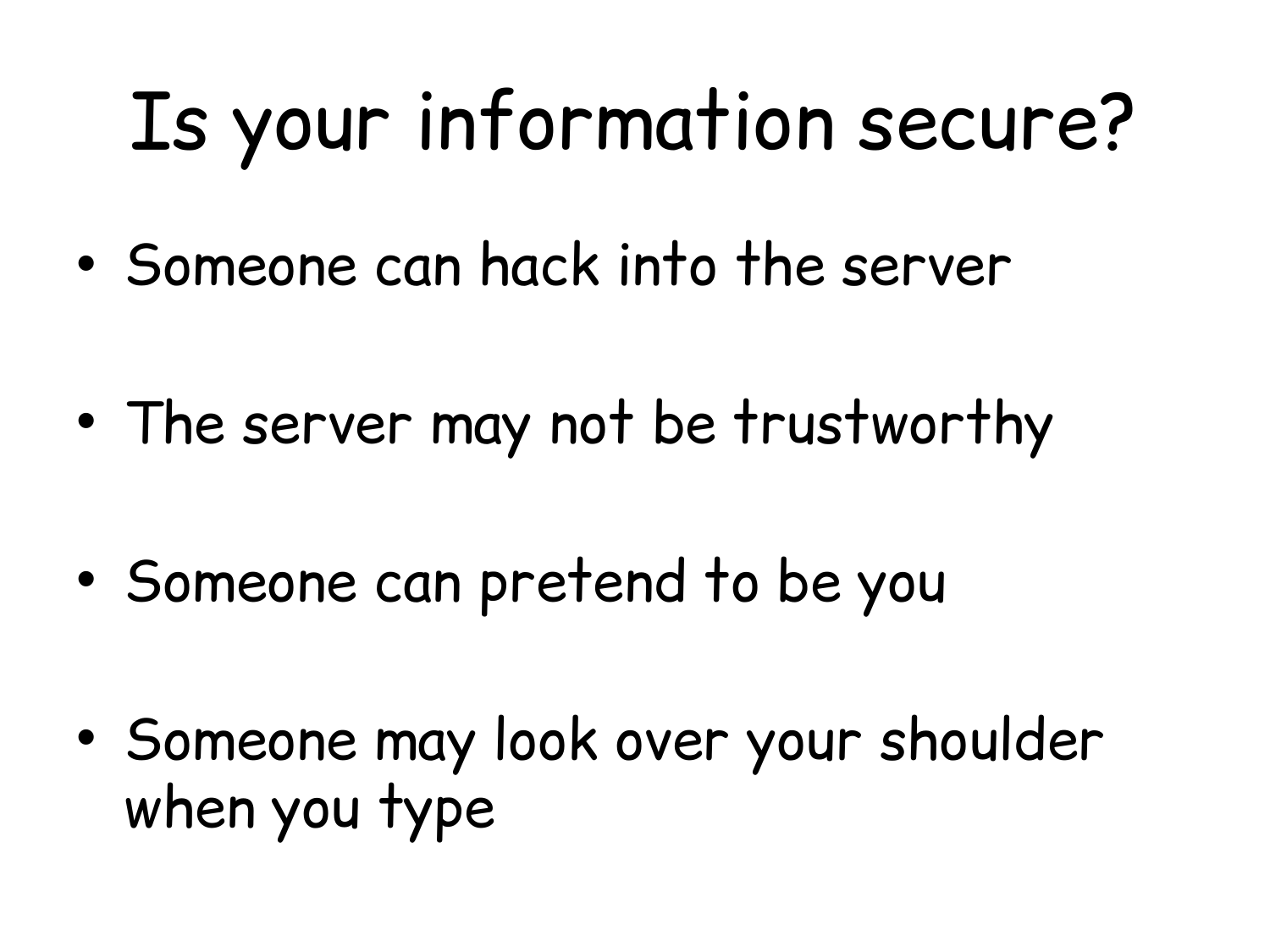

# Is your information secure?
Someone can hack into the server

The server may not be trustworthy

Someone can pretend to be you

Someone may look over your shoulder when you type